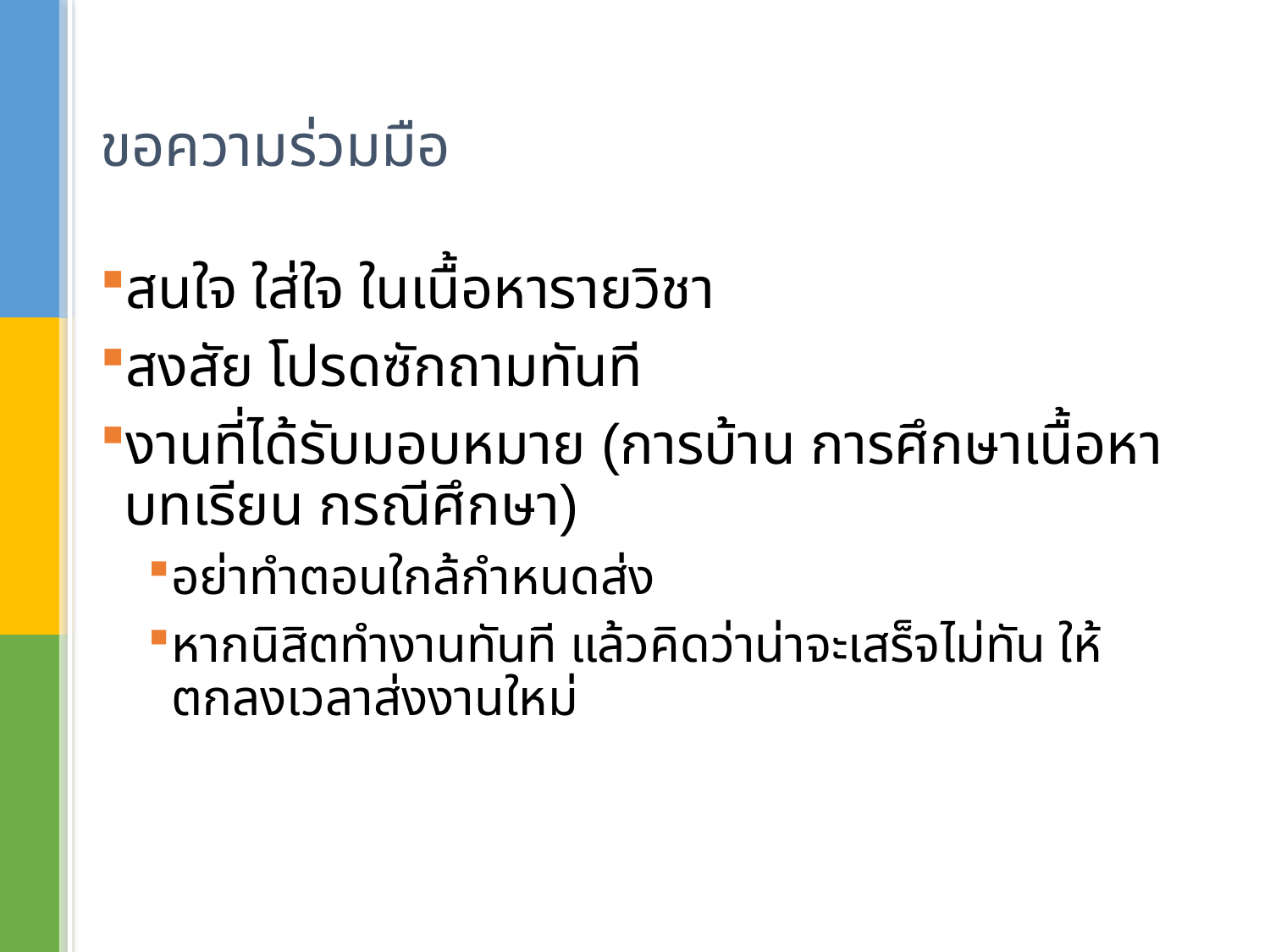

# ขอความร่วมมือ
สนใจ ใส่ใจ ในเนื้อหารายวิชา
สงสัย โปรดซักถามทันที
งานที่ได้รับมอบหมาย (การบ้าน การศึกษาเนื้อหาบทเรียน กรณีศึกษา)
อย่าทำตอนใกล้กำหนดส่ง
หากนิสิตทำงานทันที แล้วคิดว่าน่าจะเสร็จไม่ทัน ให้ตกลงเวลาส่งงานใหม่